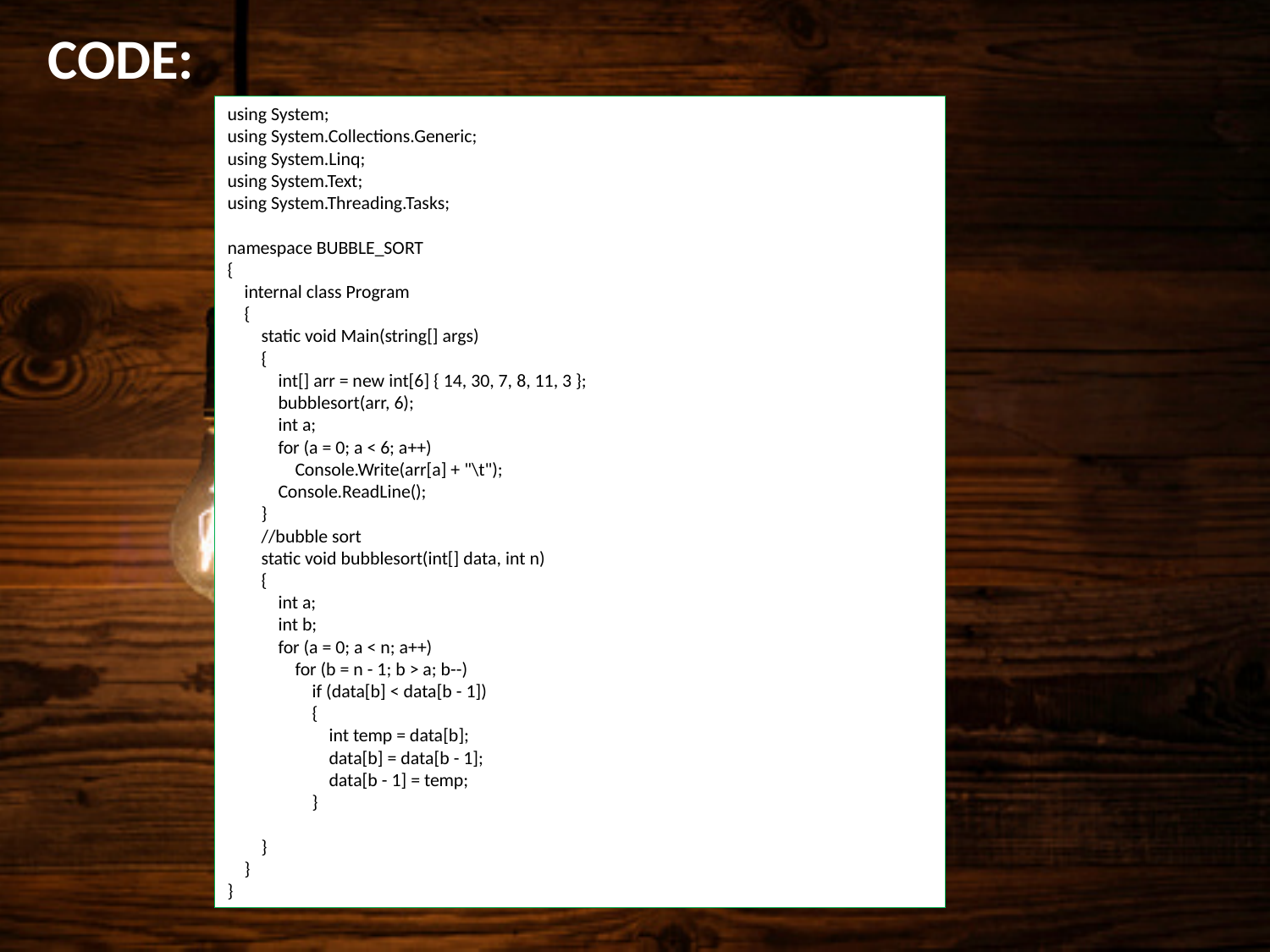

CODE:
using System;
using System.Collections.Generic;
using System.Linq;
using System.Text;
using System.Threading.Tasks;

namespace BUBBLE_SORT
{
    internal class Program
    {
        static void Main(string[] args)
        {
            int[] arr = new int[6] { 14, 30, 7, 8, 11, 3 };
            bubblesort(arr, 6);
            int a;
            for (a = 0; a < 6; a++)
                Console.Write(arr[a] + "\t");
            Console.ReadLine();
        }
        //bubble sort
        static void bubblesort(int[] data, int n)
        {
            int a;
            int b;
            for (a = 0; a < n; a++)
                for (b = n - 1; b > a; b--)
                    if (data[b] < data[b - 1])
                    {
                        int temp = data[b];
                        data[b] = data[b - 1];
                        data[b - 1] = temp;
                    }

        }
    }
}